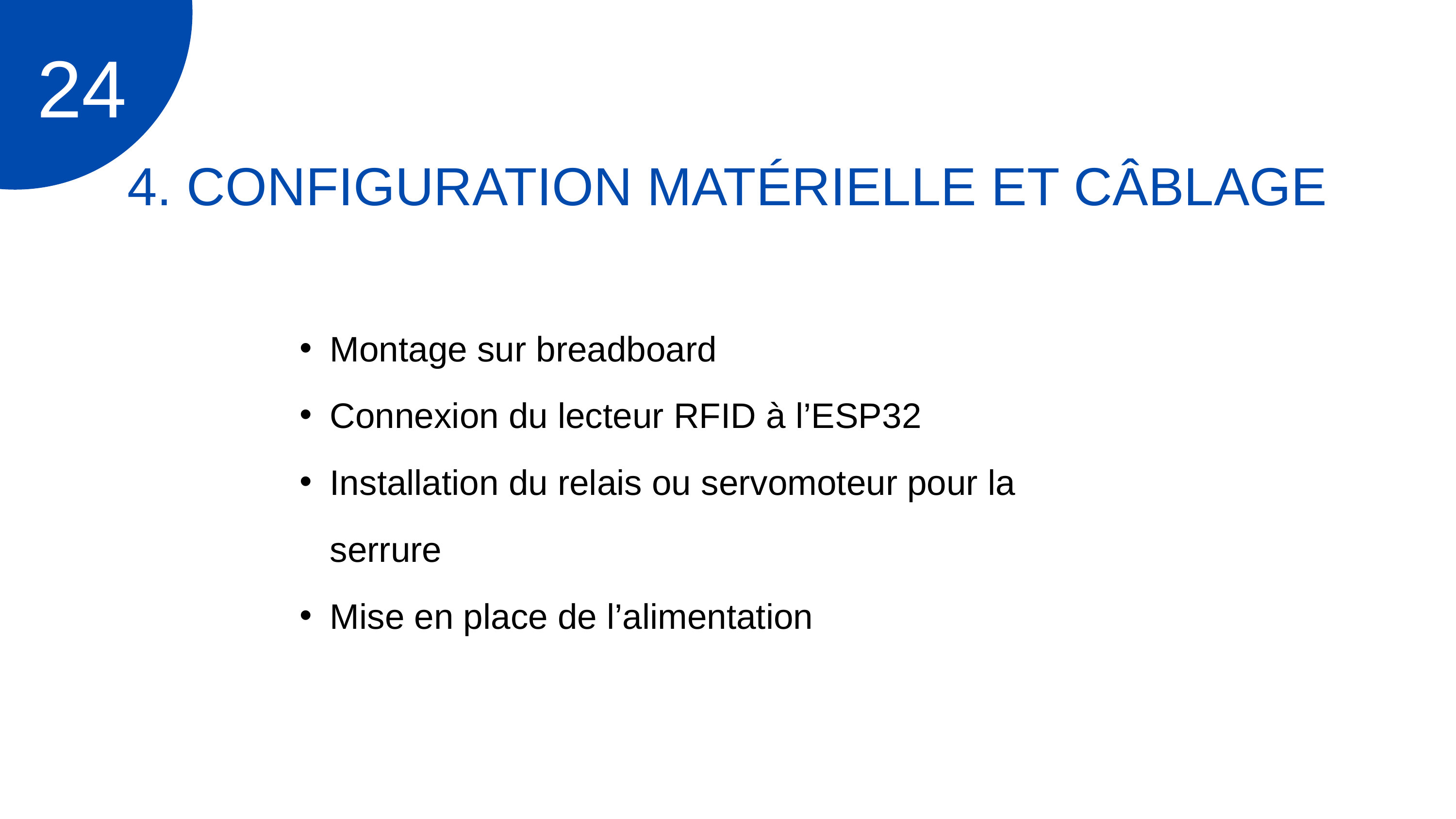

24
4. CONFIGURATION MATÉRIELLE ET CÂBLAGE

Montage sur breadboard
Connexion du lecteur RFID à l’ESP32
Installation du relais ou servomoteur pour la serrure
Mise en place de l’alimentation